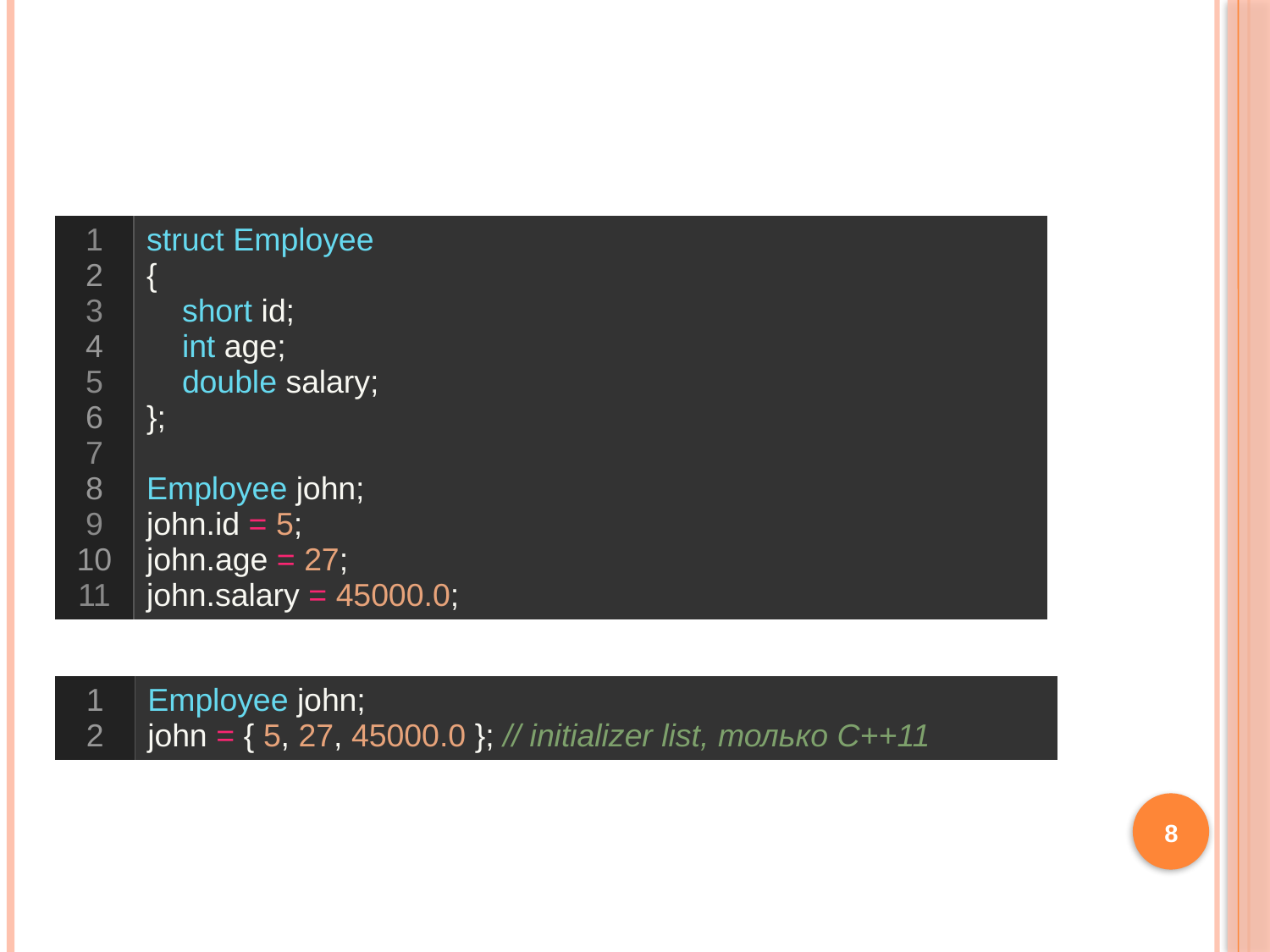

#
| 1 2 3 4 5 6 7 8 9 10 11 | struct Employee {     short id;     int age;     double salary; }; Employee john; john.id = 5; john.age = 27; john.salary = 45000.0; |
| --- | --- |
| 1 2 | Employee john; john = { 5, 27, 45000.0 }; // initializer list, только C++11 |
| --- | --- |
8